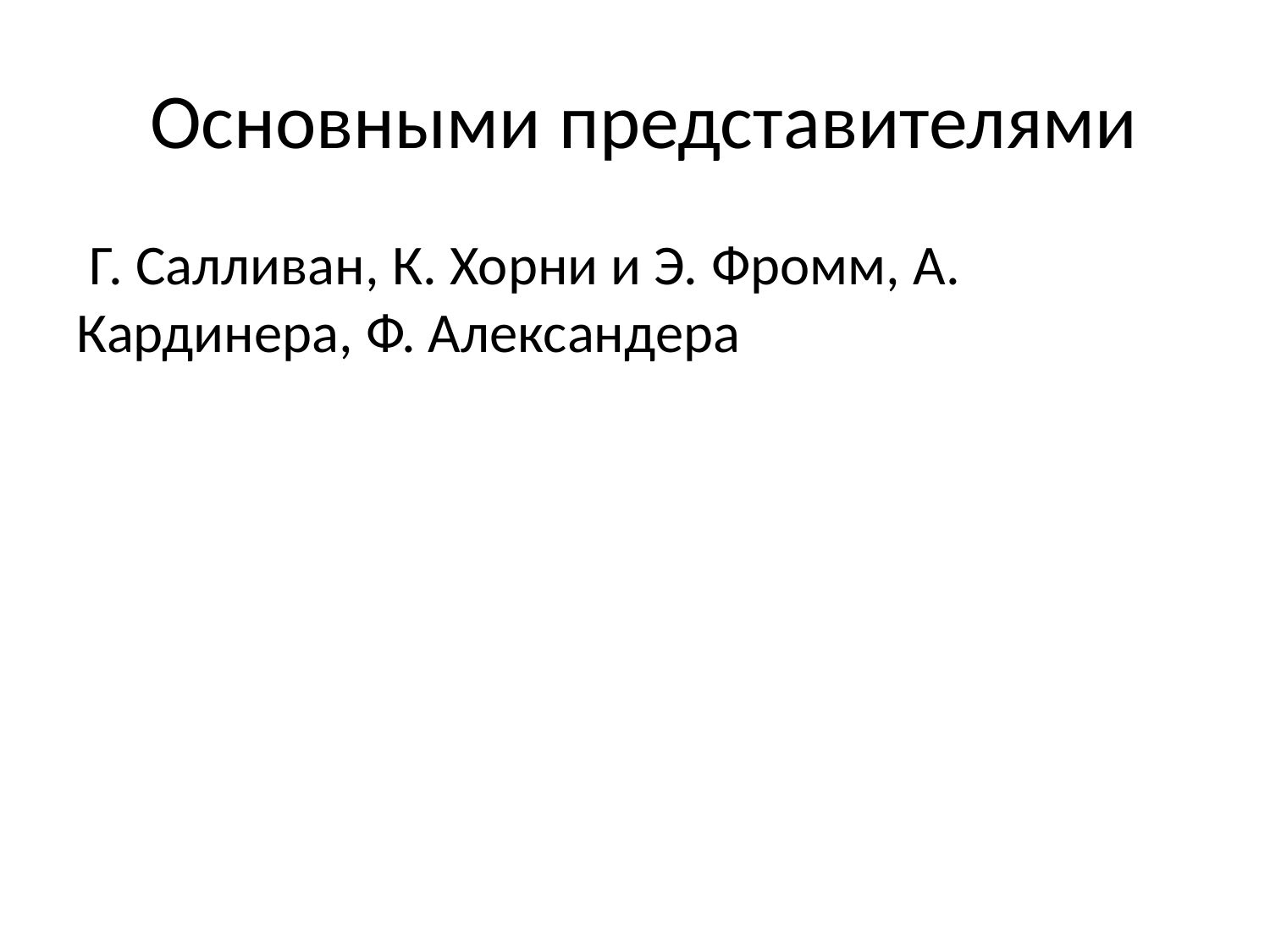

# Основными представителями
 Г. Салливан, К. Хорни и Э. Фромм, А. Кардинера, Ф. Александера